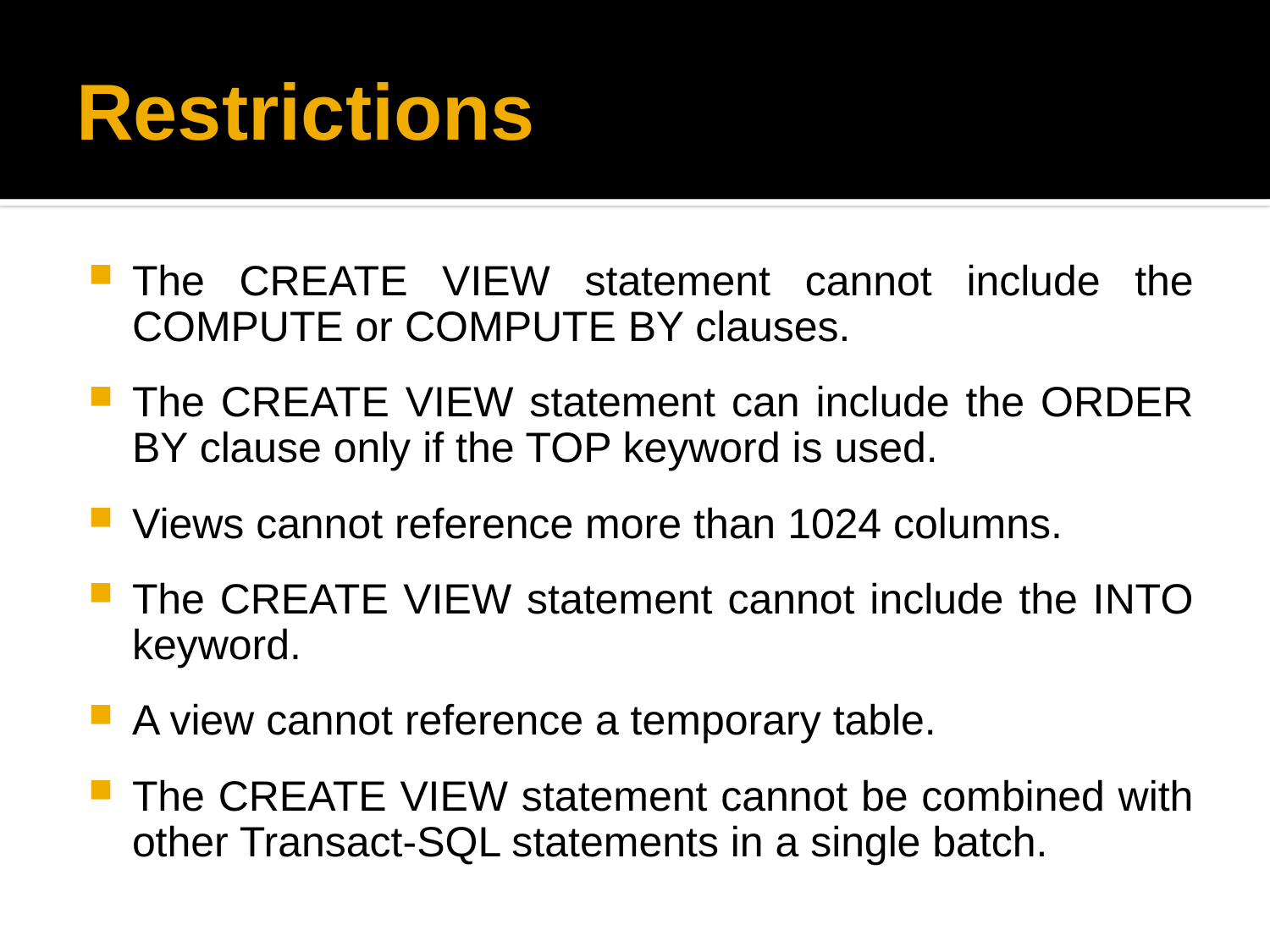

# Restrictions
The CREATE VIEW statement cannot include the COMPUTE or COMPUTE BY clauses.
The CREATE VIEW statement can include the ORDER BY clause only if the TOP keyword is used.
Views cannot reference more than 1024 columns.
The CREATE VIEW statement cannot include the INTO keyword.
A view cannot reference a temporary table.
The CREATE VIEW statement cannot be combined with other Transact-SQL statements in a single batch.